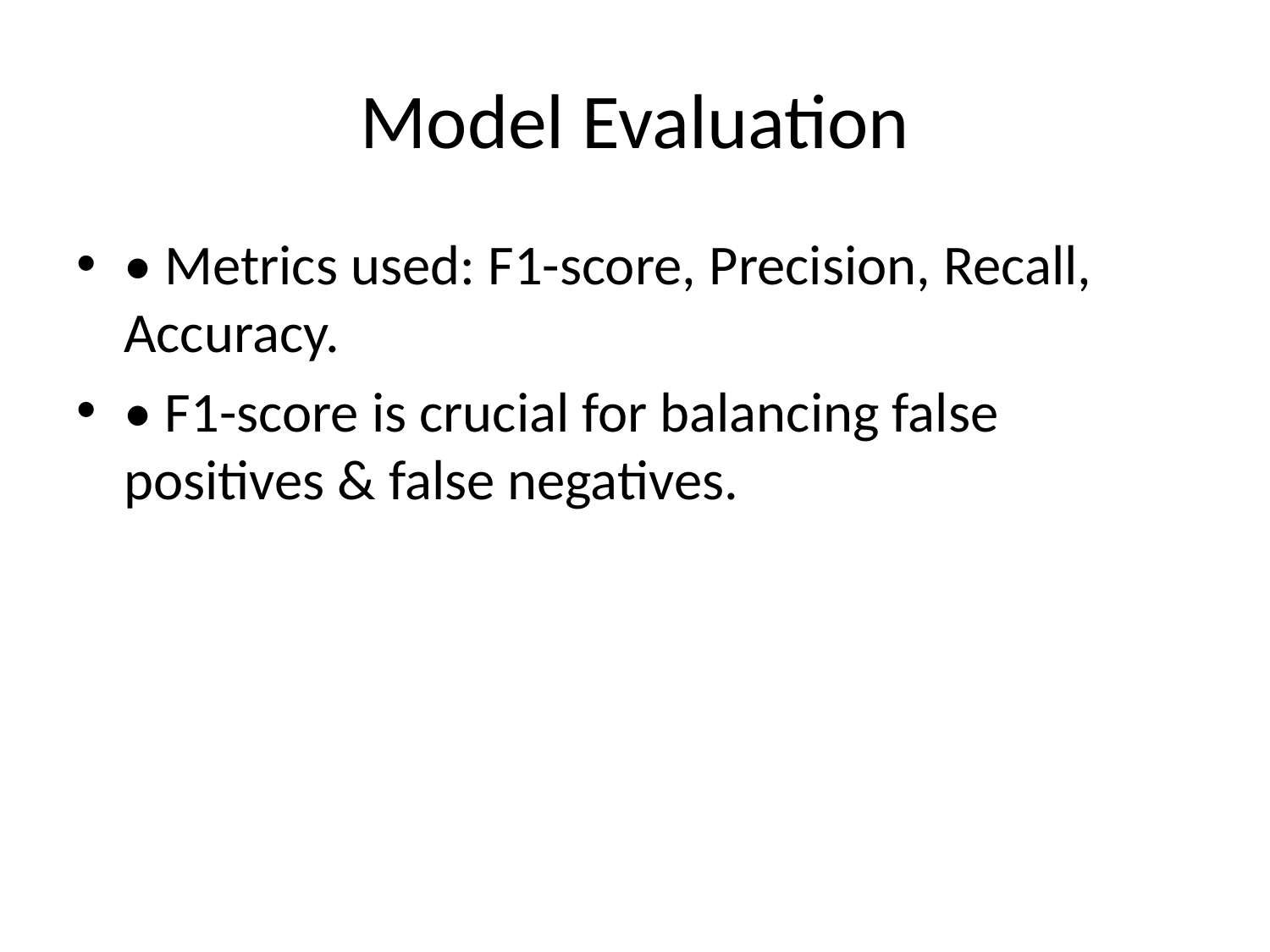

# Model Evaluation
• Metrics used: F1-score, Precision, Recall, Accuracy.
• F1-score is crucial for balancing false positives & false negatives.